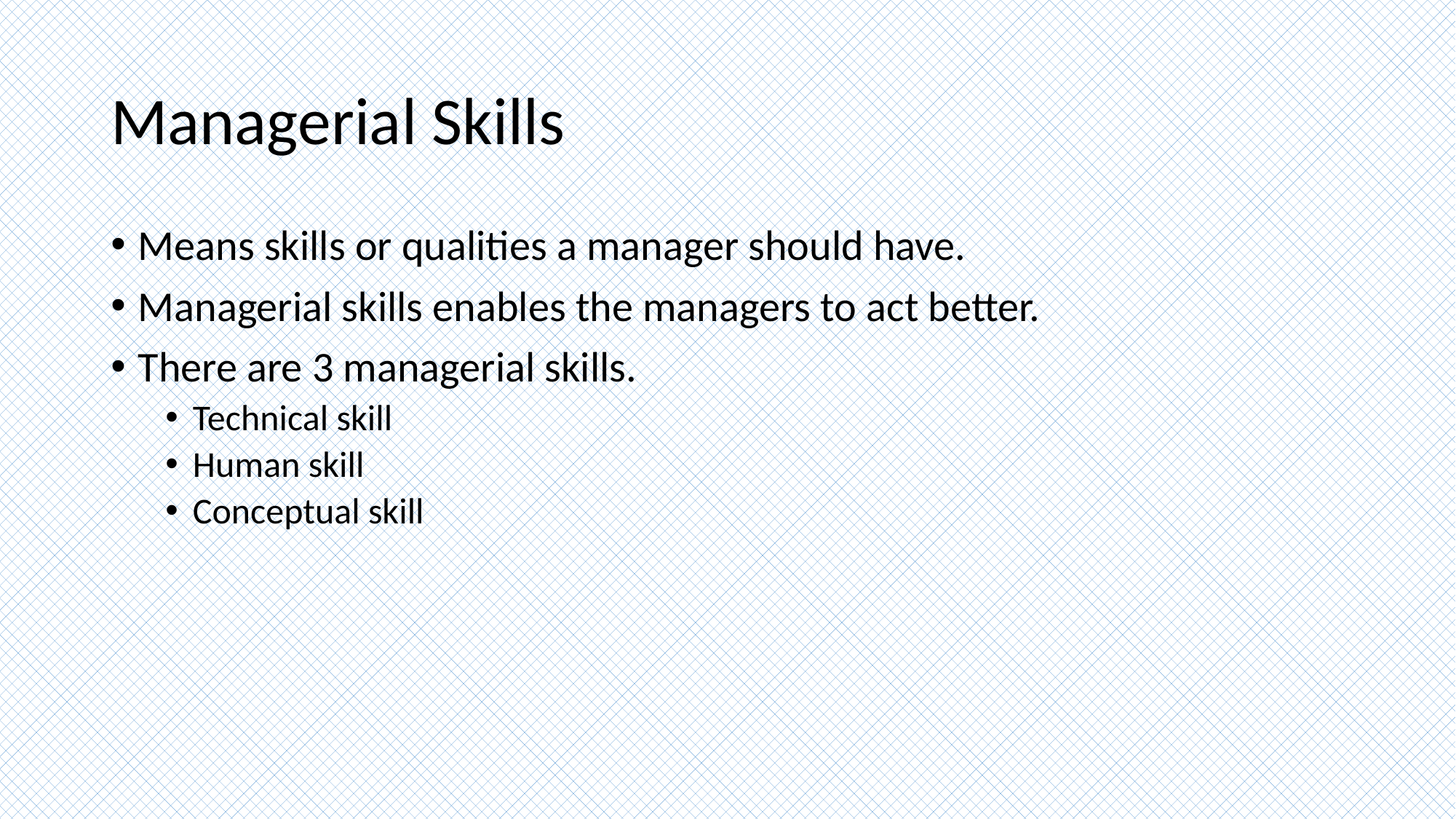

# Managerial Skills
Means skills or qualities a manager should have.
Managerial skills enables the managers to act better.
There are 3 managerial skills.
Technical skill
Human skill
Conceptual skill